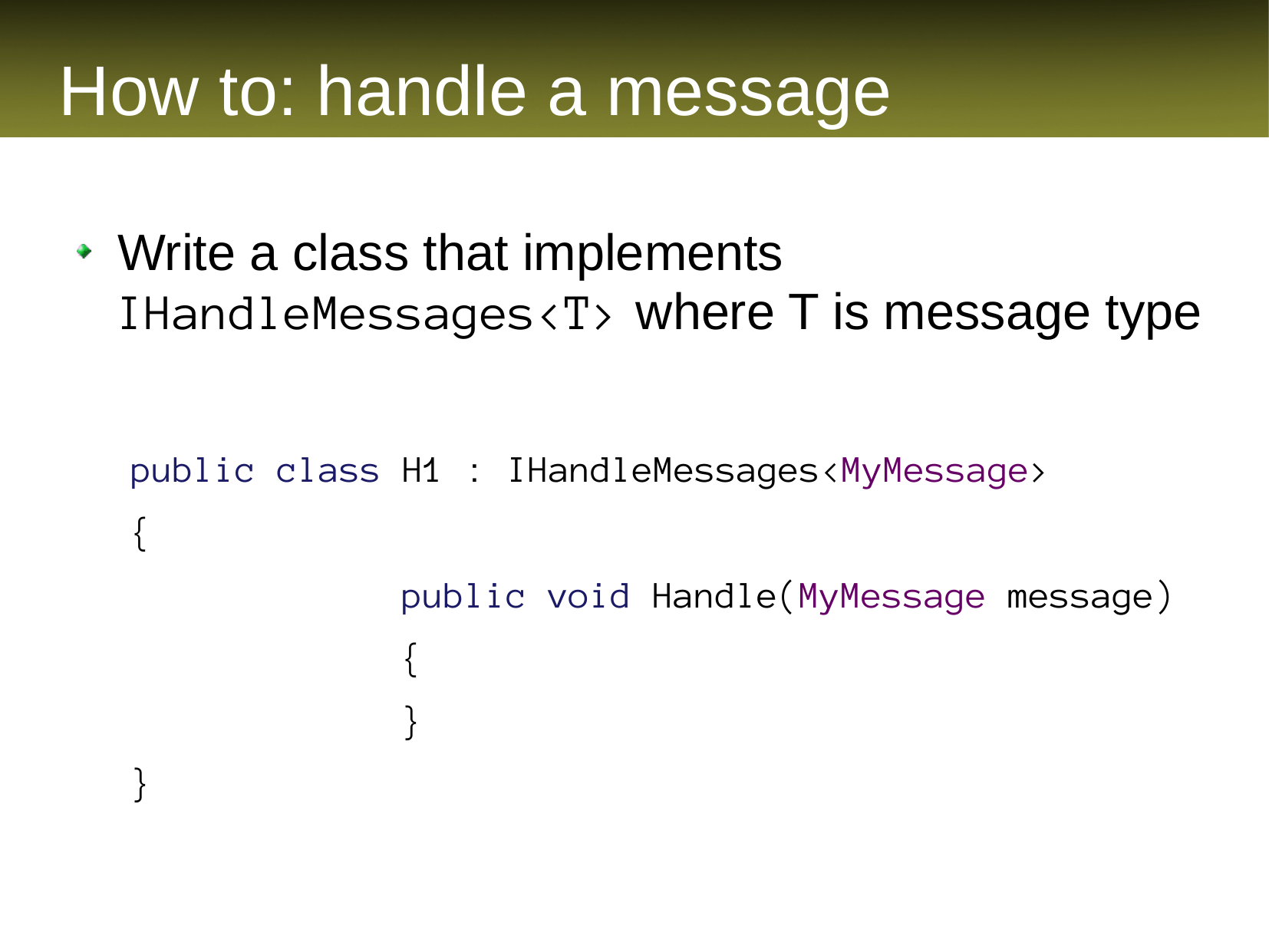

# How to: handle a message
Write a class that implements IHandleMessages<T> where T is message type

public class H1 : IHandleMessages<MyMessage>
{
			public void Handle(MyMessage message)
			{
			}
}